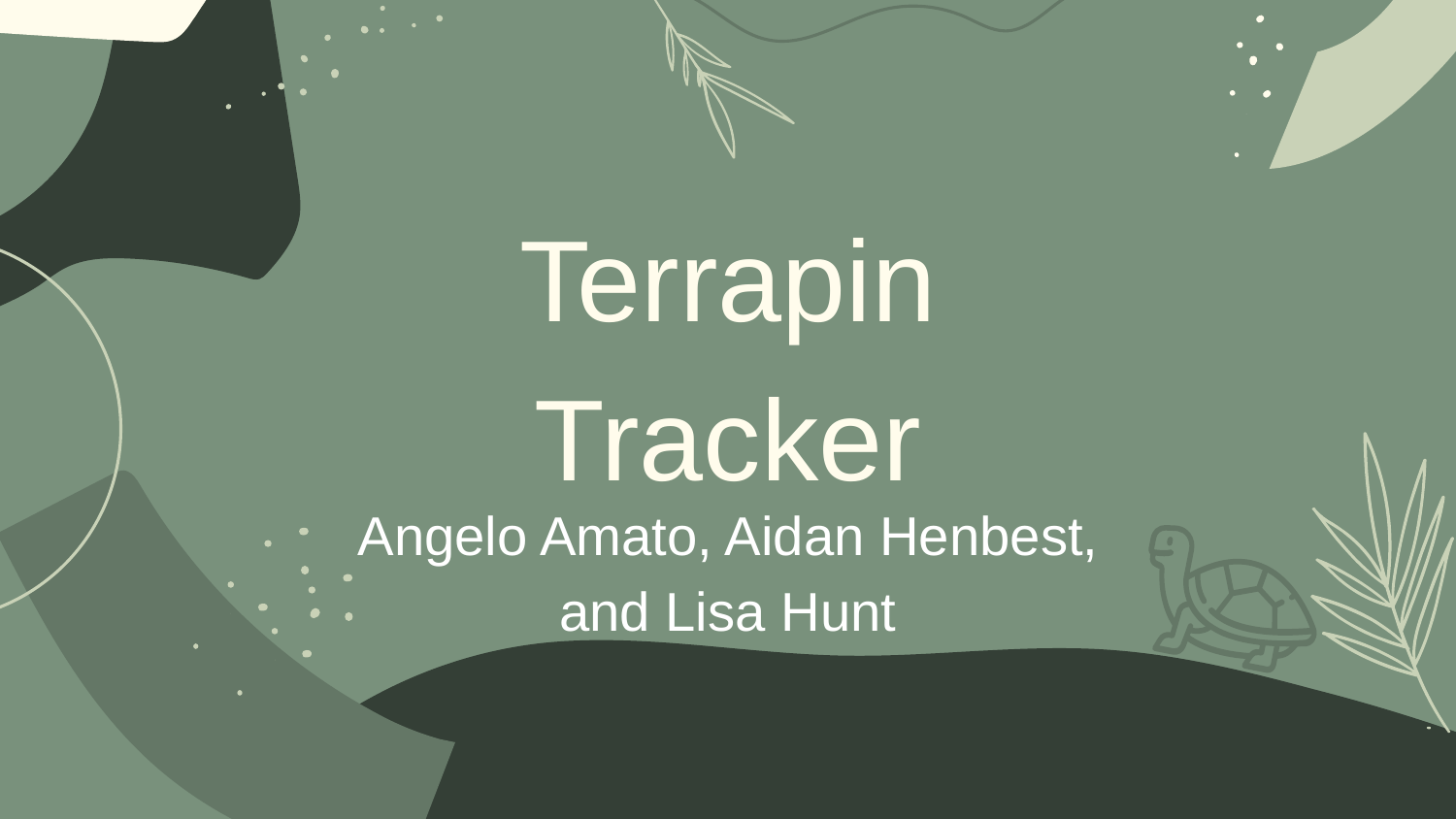

# Terrapin Tracker
Angelo Amato, Aidan Henbest, and Lisa Hunt